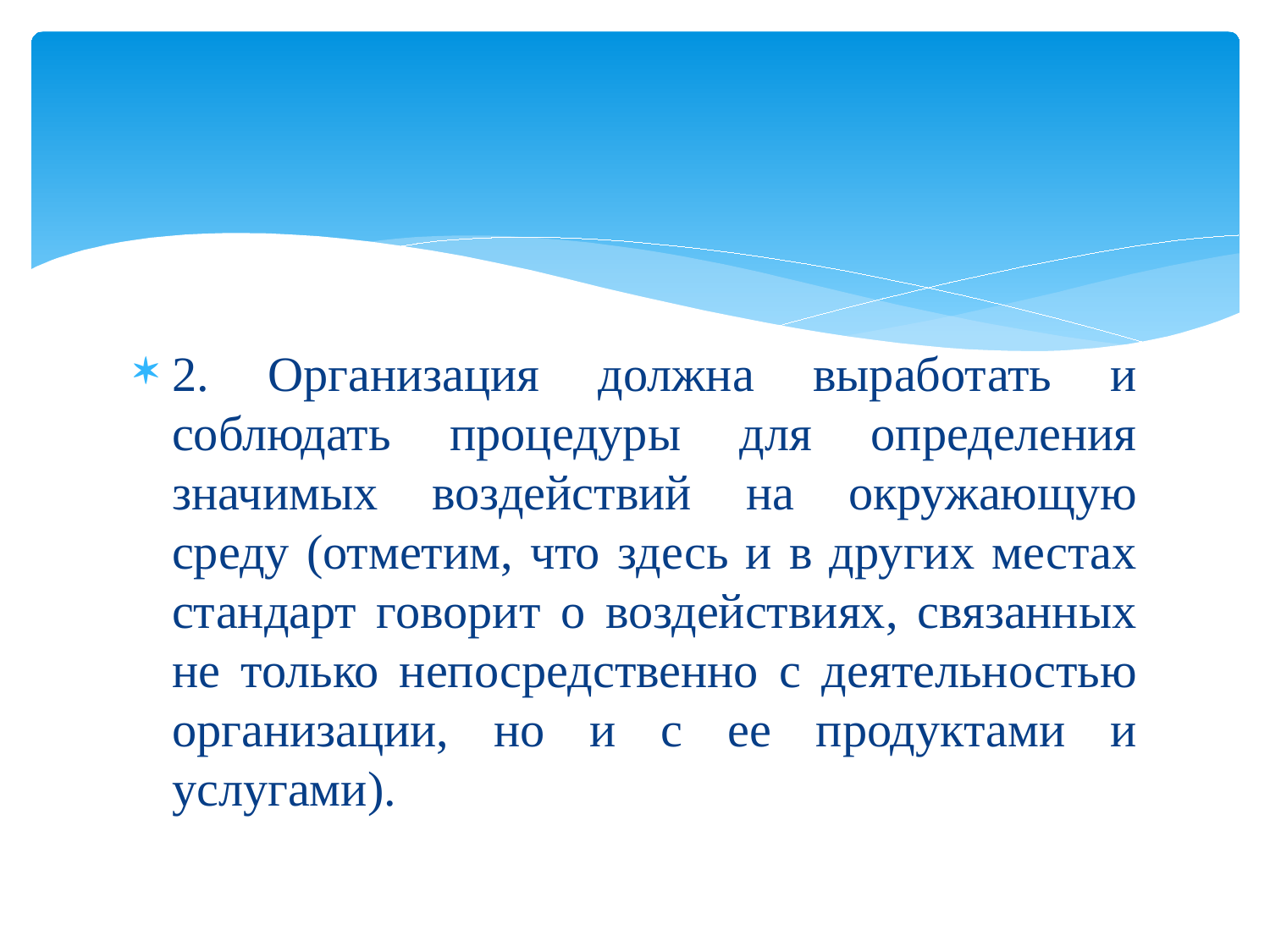

#
2. Организация должна выработать и соблюдать процедуры для определения значимых воздействий на окружающую среду (отметим, что здесь и в других местах стандарт говорит о воздействиях, связанных не только непосредственно с деятельностью организации, но и с ее продуктами и услугами).